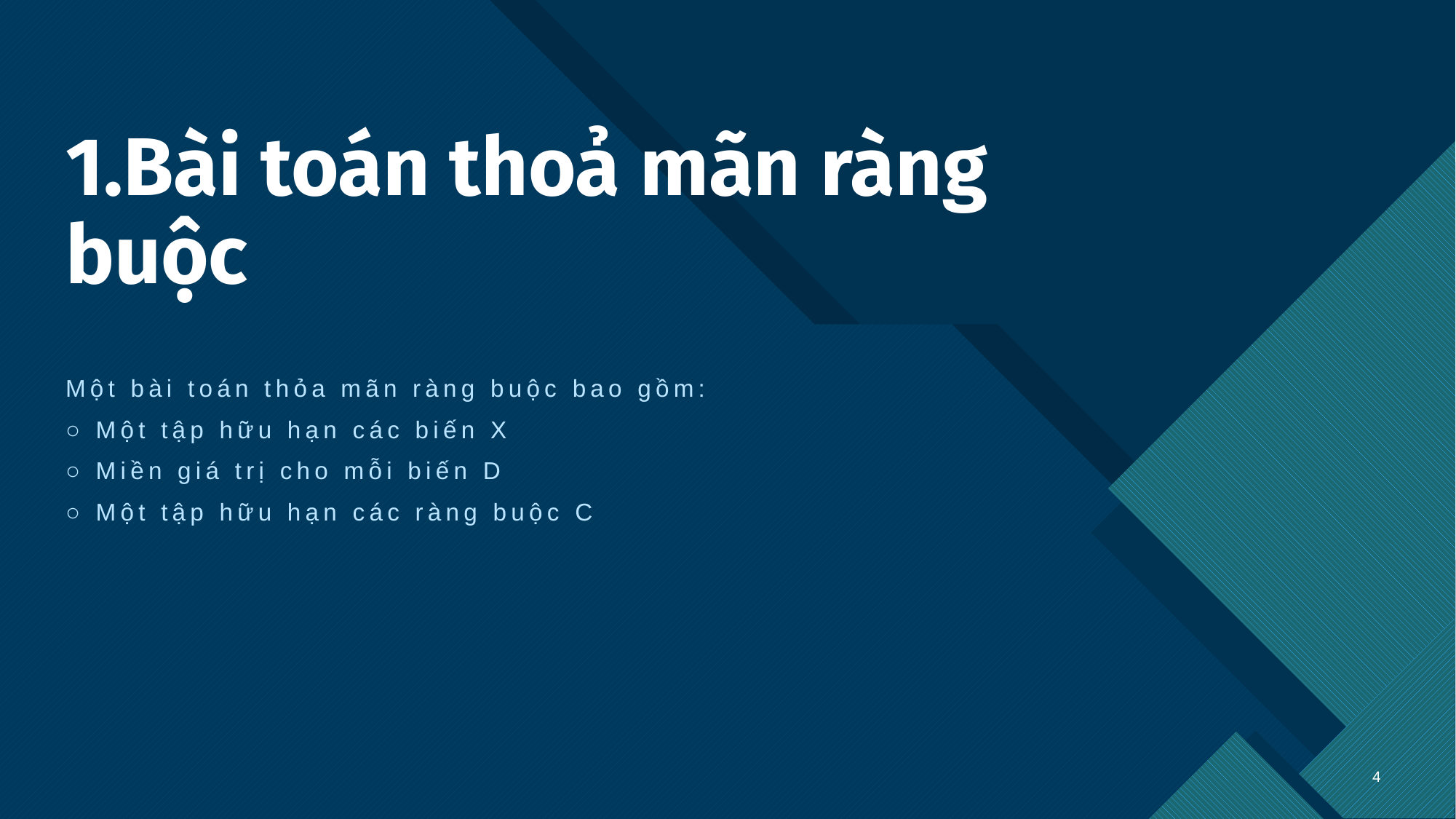

# 1.Bài toán thoả mãn ràng buộc

Một bài toán thỏa mãn ràng buộc bao gồm:
○ Một tập hữu hạn các biến X
○ Miền giá trị cho mỗi biến D
○ Một tập hữu hạn các ràng buộc C

4